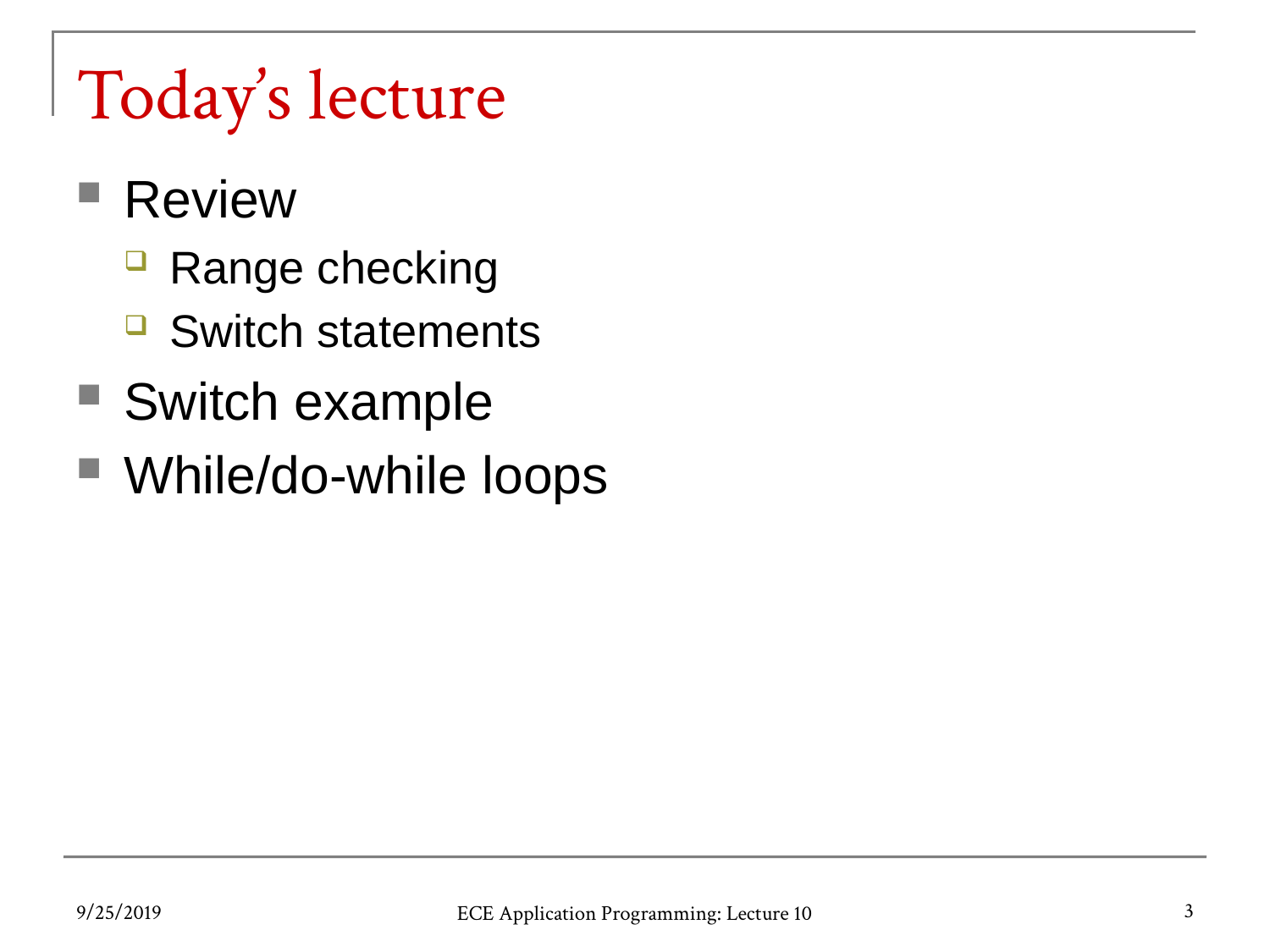

# Today’s lecture
Review
Range checking
Switch statements
Switch example
While/do-while loops
9/25/2019
3
ECE Application Programming: Lecture 10